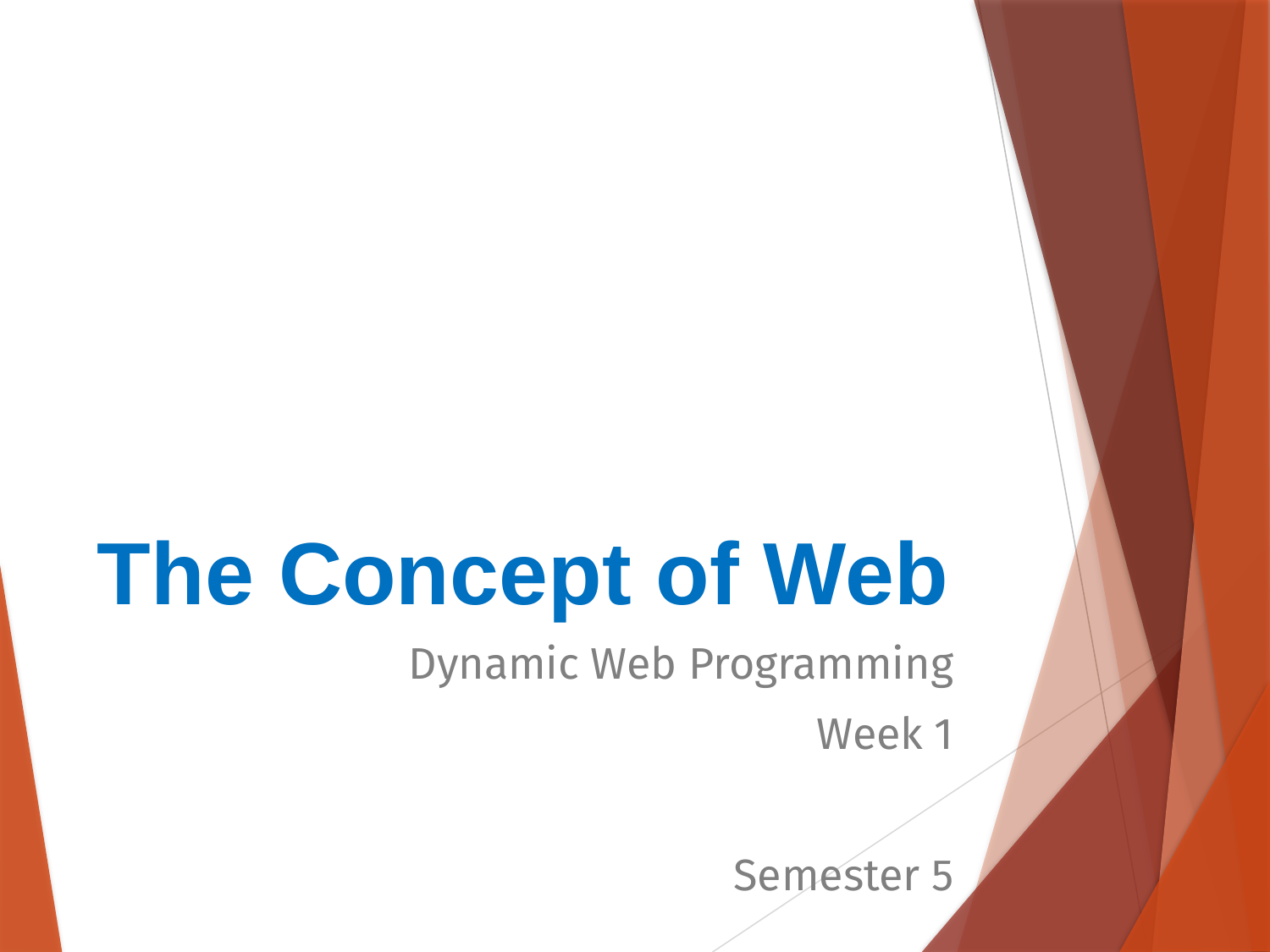

# The Concept of Web
Dynamic Web Programming
Week 1

Semester 5